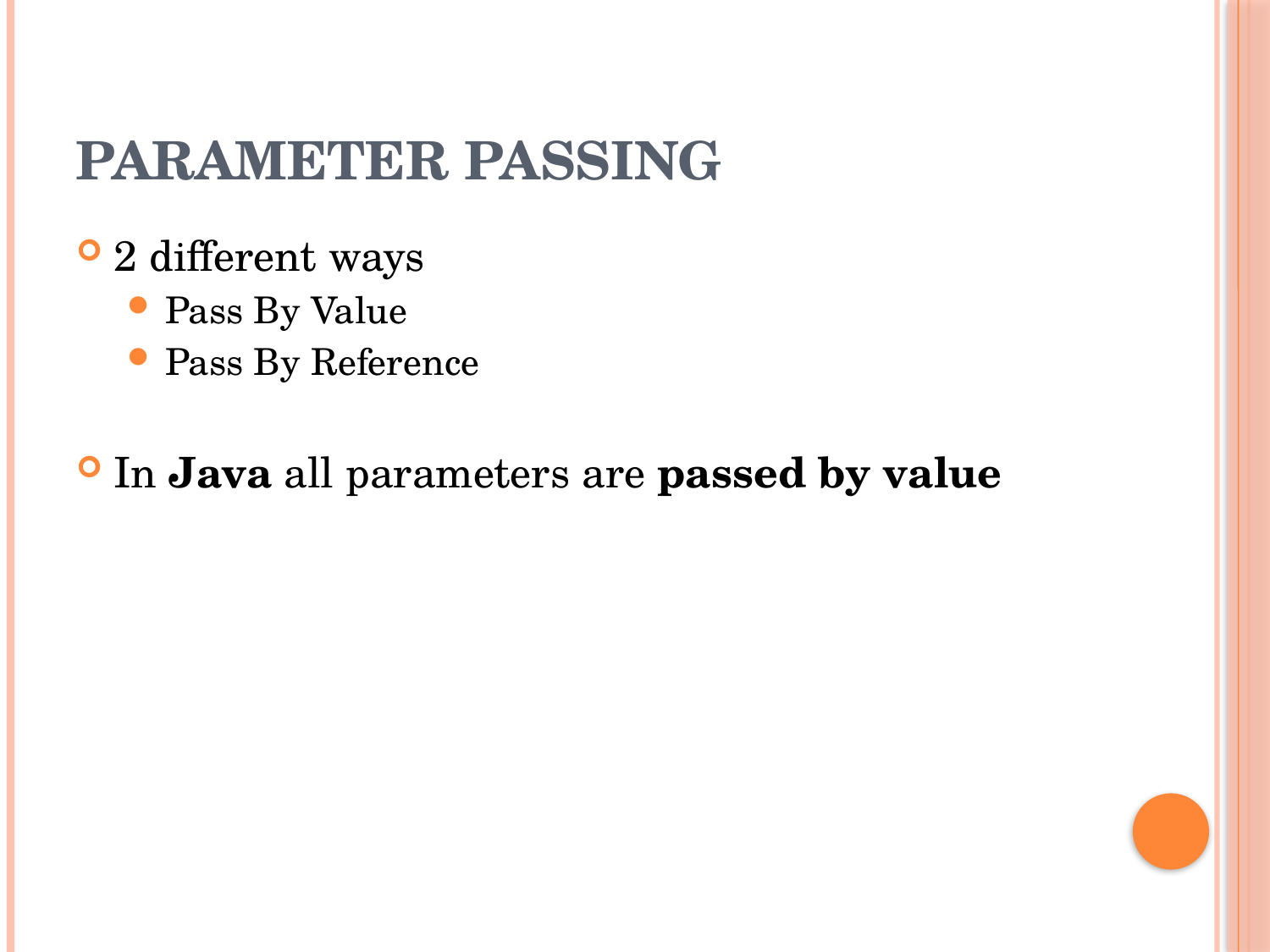

# Parameter Passing
2 different ways
Pass By Value
Pass By Reference

In Java all parameters are passed by value